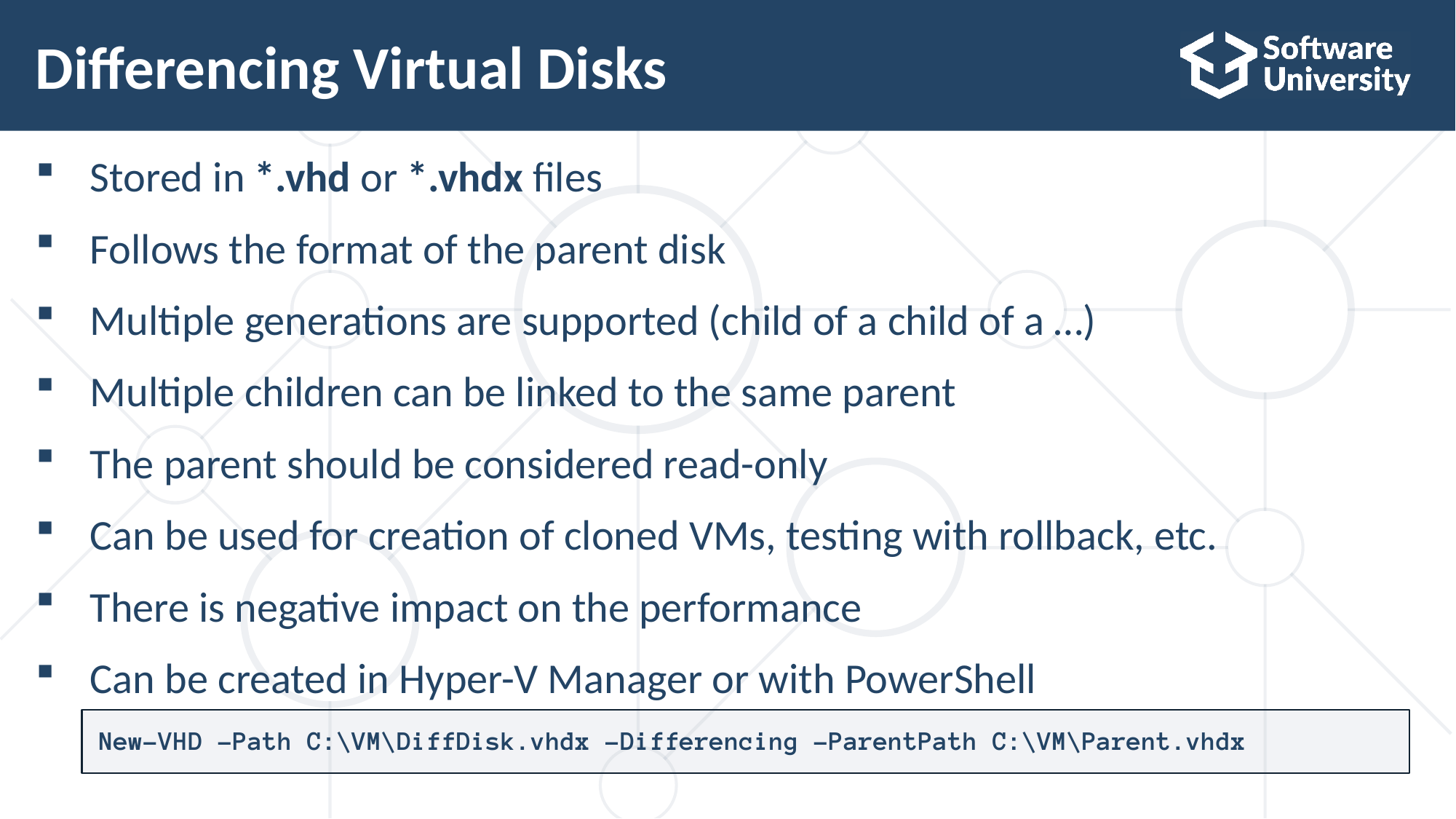

# Differencing Virtual Disks
Stored in *.vhd or *.vhdx files
Follows the format of the parent disk
Multiple generations are supported (child of a child of a …)
Multiple children can be linked to the same parent
The parent should be considered read-only
Can be used for creation of cloned VMs, testing with rollback, etc.
There is negative impact on the performance
Can be created in Hyper-V Manager or with PowerShell

New-VHD -Path C:\VM\DiffDisk.vhdx -Differencing -ParentPath C:\VM\Parent.vhdx